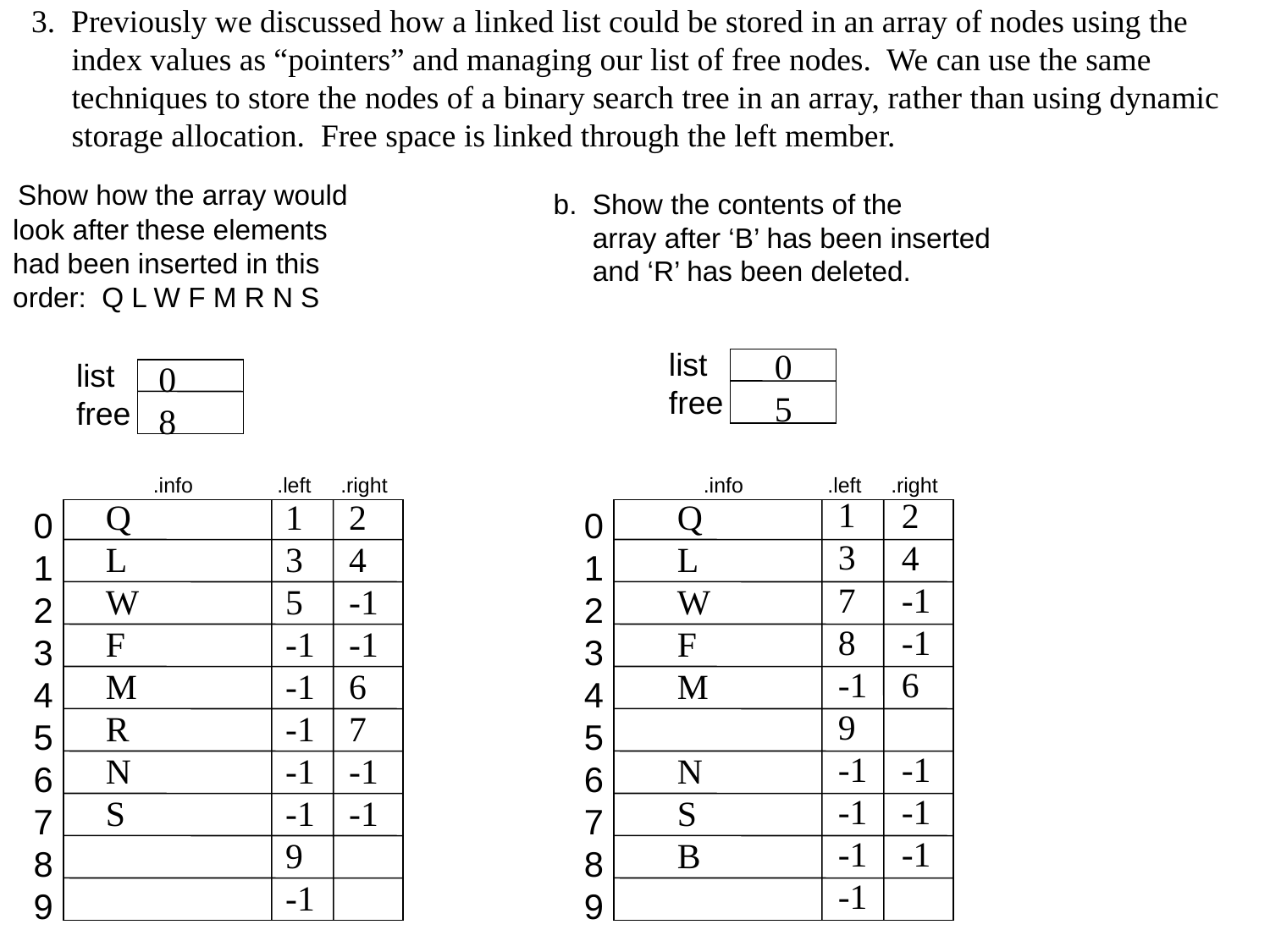

3.  Previously we discussed how a linked list could be stored in an array of nodes using the
     index values as “pointers” and managing our list of free nodes.  We can use the same
     techniques to store the nodes of a binary search tree in an array, rather than using dynamic
     storage allocation.  Free space is linked through the left member.
a.  Show how the array would
     look after these elements
     had been inserted in this
     order:  Q L W F M R N S
b.  Show the contents of the
     array after ‘B’ has been inserted
     and ‘R’ has been deleted.
list
free

0
5
list
free

0
8
.info
.left
.right
0
1
2
3
4
5
6
7
8
9

.info
.left
.right
0
1
2
3
4
5
6
7
8
9

1
3
7
8
-1
9
-1
-1
-1
-1
2
4
-1
-1
6

-1
-1
-1
Q
L
W
F
M
R
N
S
1
3
5
-1
-1
-1
-1
-1
9
-1
2
4
-1
-1
6
7
-1
-1
Q
L
W
F
M

N
S
B